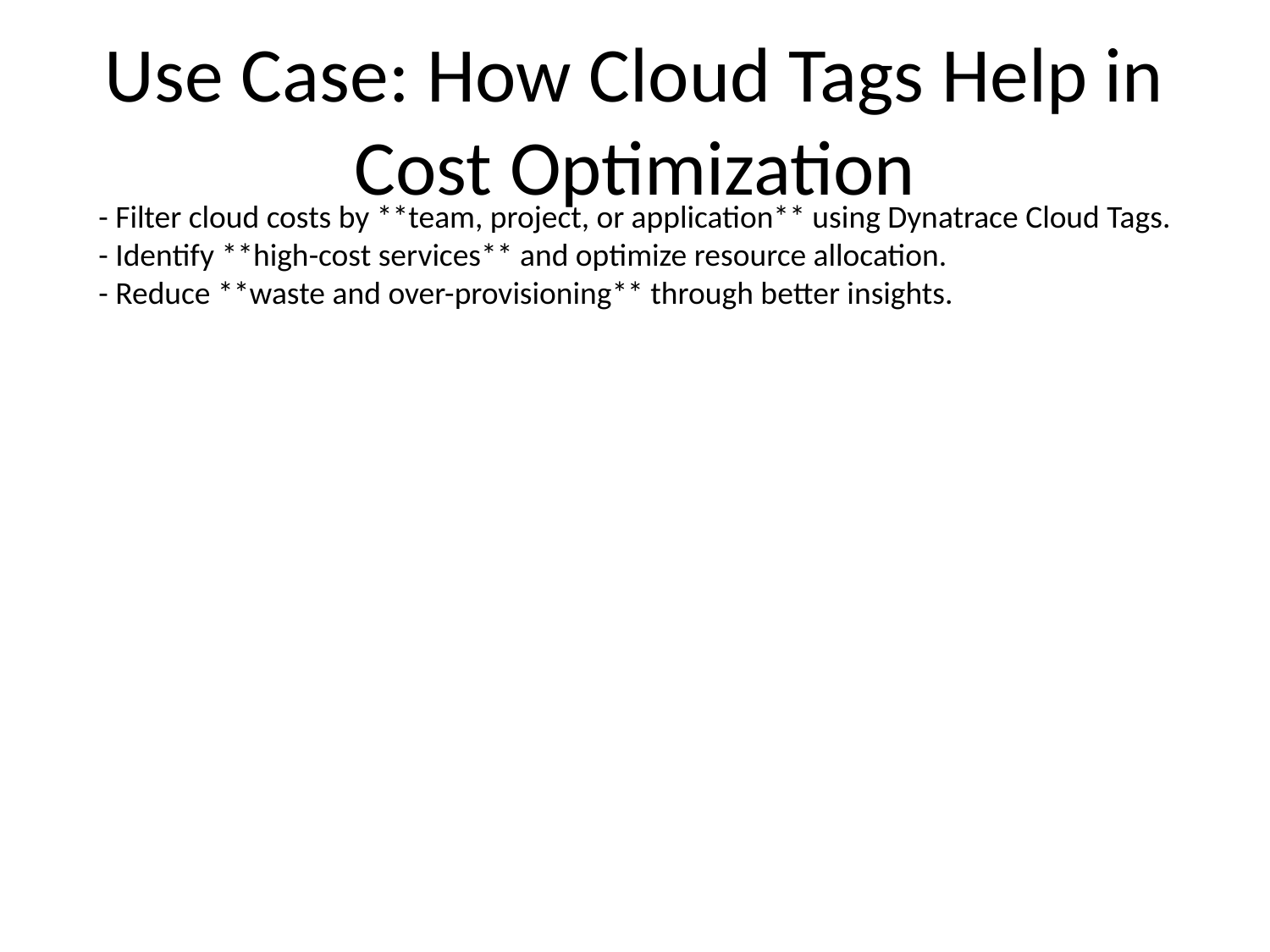

# Use Case: How Cloud Tags Help in Cost Optimization
- Filter cloud costs by **team, project, or application** using Dynatrace Cloud Tags.
- Identify **high-cost services** and optimize resource allocation.
- Reduce **waste and over-provisioning** through better insights.